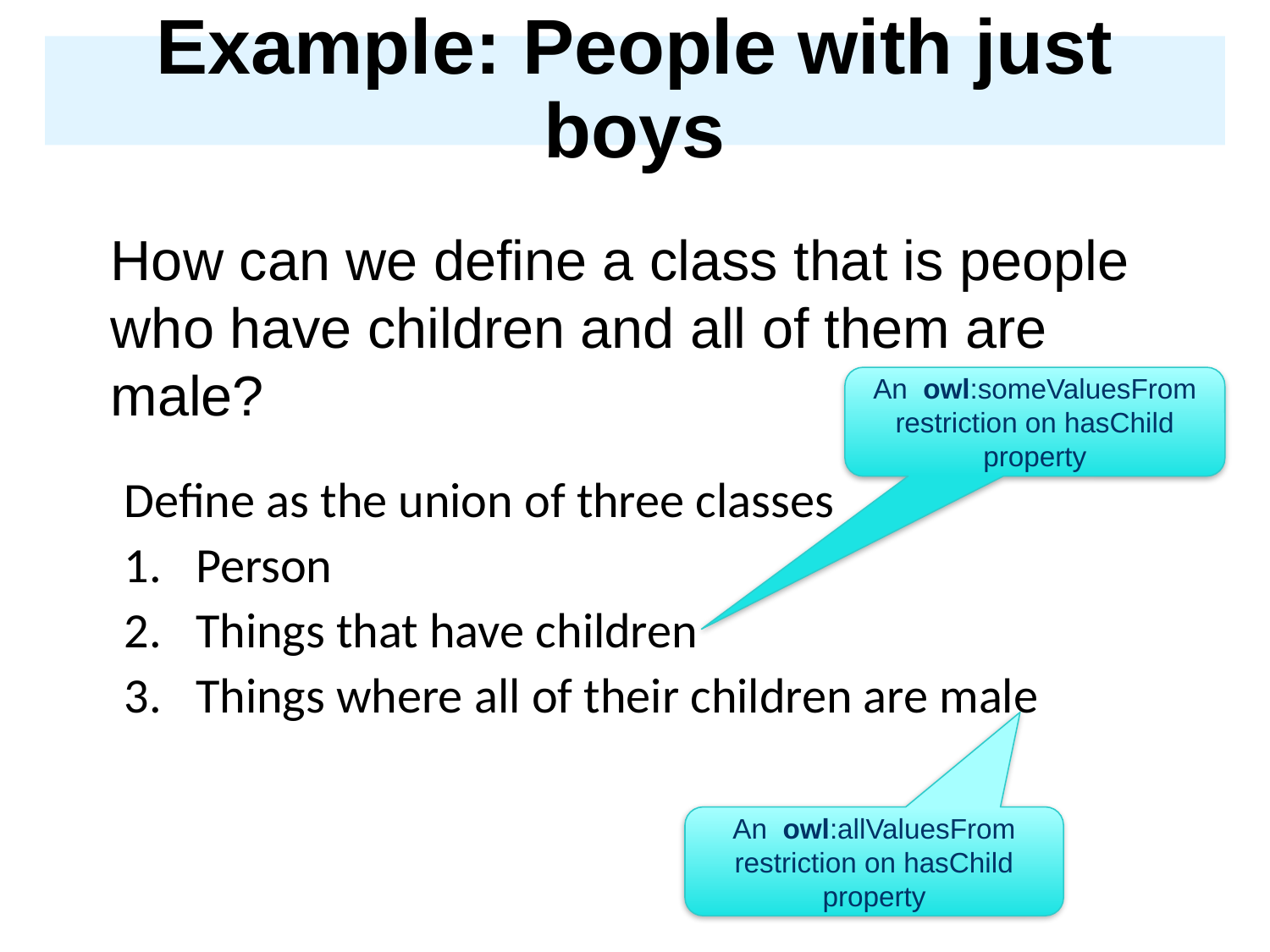

# Example: People with just boys
How can we define a class that is people who have children and all of them are male?
An  owl:someValuesFrom restriction on hasChild property
Define as the union of three classes
Person
Things that have children
Things where all of their children are male
An  owl:allValuesFrom restriction on hasChild property
12